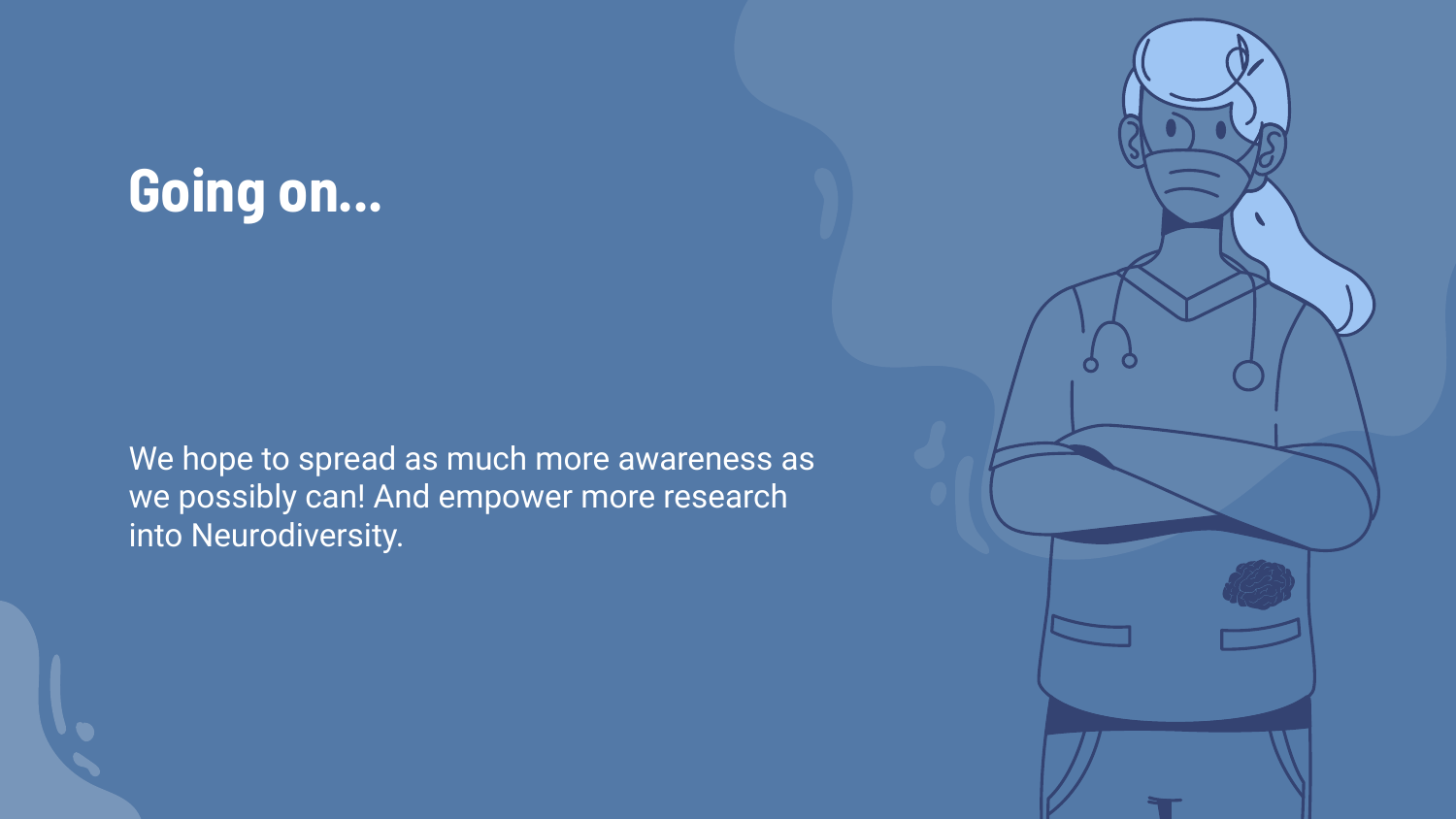

# Going on...
We hope to spread as much more awareness as we possibly can! And empower more research into Neurodiversity.